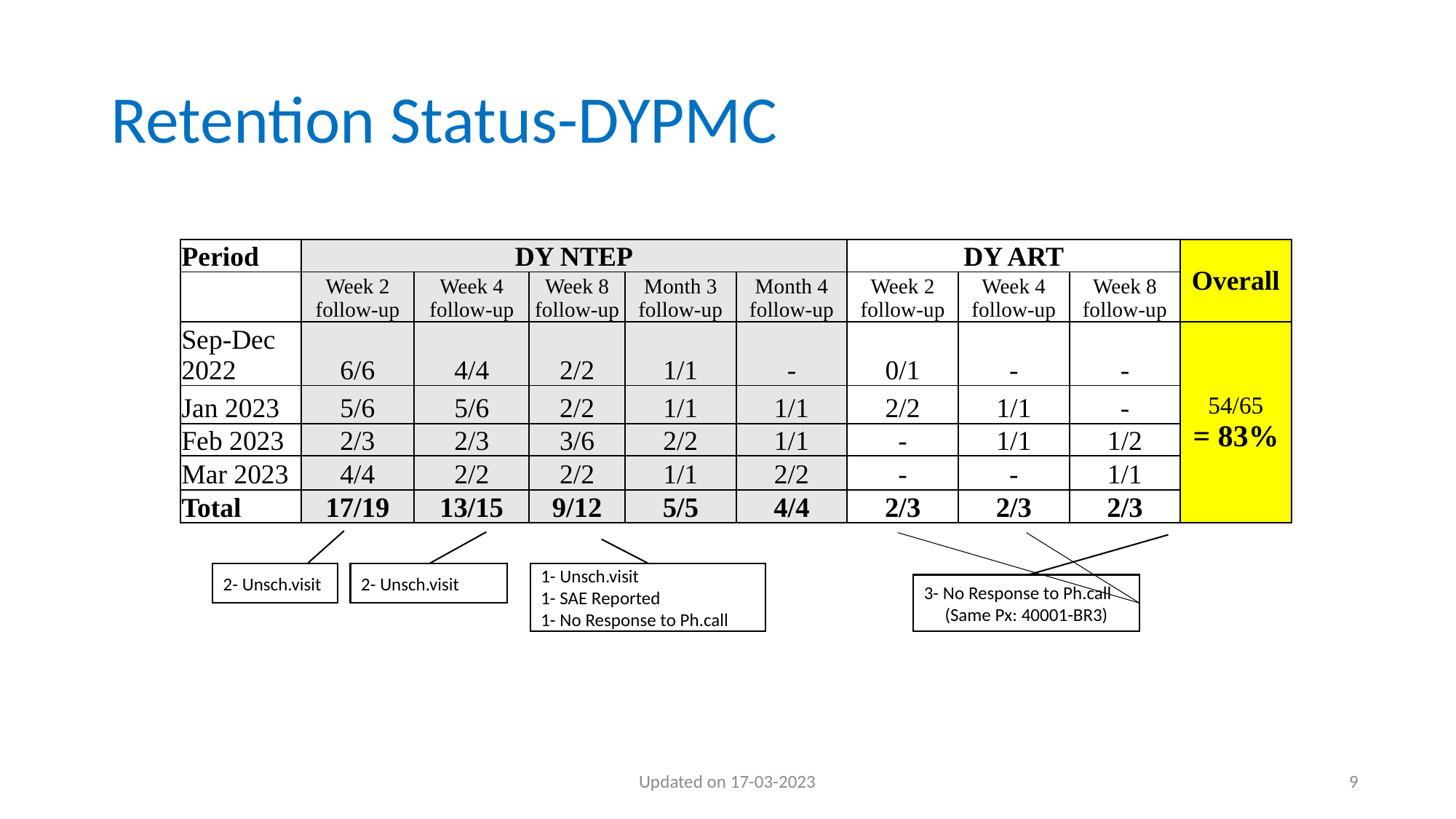

# Retention Status-DYPMC
| Period | DY NTEP |  |  |  |  | DY ART |  |  | Overall |
| --- | --- | --- | --- | --- | --- | --- | --- | --- | --- |
|  | Week 2 follow-up | Week 4 follow-up | Week 8 follow-up | Month 3 follow-up | Month 4 follow-up | Week 2 follow-up | Week 4 follow-up | Week 8 follow-up |  |
| Sep-Dec 2022 | 6/6 | 4/4 | 2/2 | 1/1 | - | 0/1 | - | - | 54/65 = 83% |
| Jan 2023 | 5/6 | 5/6 | 2/2 | 1/1 | 1/1 | 2/2 | 1/1 | - |  |
| Feb 2023 | 2/3 | 2/3 | 3/6 | 2/2 | 1/1 | - | 1/1 | 1/2 |  |
| Mar 2023 | 4/4 | 2/2 | 2/2 | 1/1 | 2/2 | - | - | 1/1 |  |
| Total | 17/19 | 13/15 | 9/12 | 5/5 | 4/4 | 2/3 | 2/3 | 2/3 |  |
2- Unsch.visit
1- Unsch.visit
1- SAE Reported
1- No Response to Ph.call
2- Unsch.visit
3- No Response to Ph.call
     (Same Px: 40001-BR3)
Updated on 17-03-2023
9